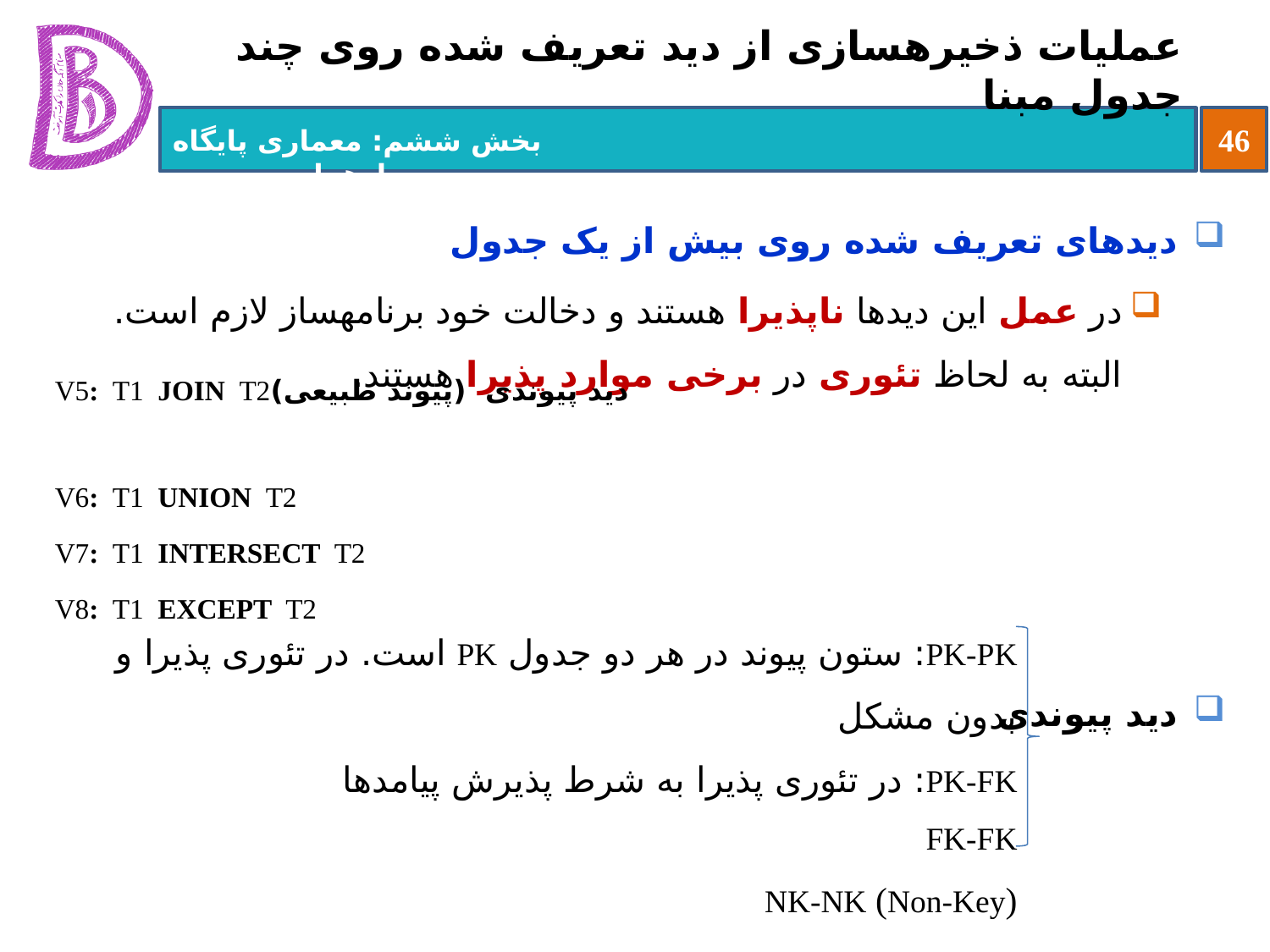

# عملیات ذخیره‏سازی از دید تعریف شده روی چند جدول مبنا
دیدهای تعریف شده روی بیش از یک جدول
در عمل این دیدها ناپذیرا هستند و دخالت خود برنامه‏ساز لازم است. البته به لحاظ تئوری در برخی موارد پذیرا هستند.

دید پیوندی

V5:  T1  JOIN  T2دید پیوندی  (پیوند طبیعی)
V6:  T1  UNION  T2
V7:  T1  INTERSECT  T2
V8:  T1  EXCEPT  T2
PK-PK: ستون پیوند در هر دو جدول PK است. در تئوری پذیرا و بدون مشکل
PK-FK: در تئوری پذیرا به شرط پذیرش پیامدها
FK-FK
NK-NK (Non-Key)